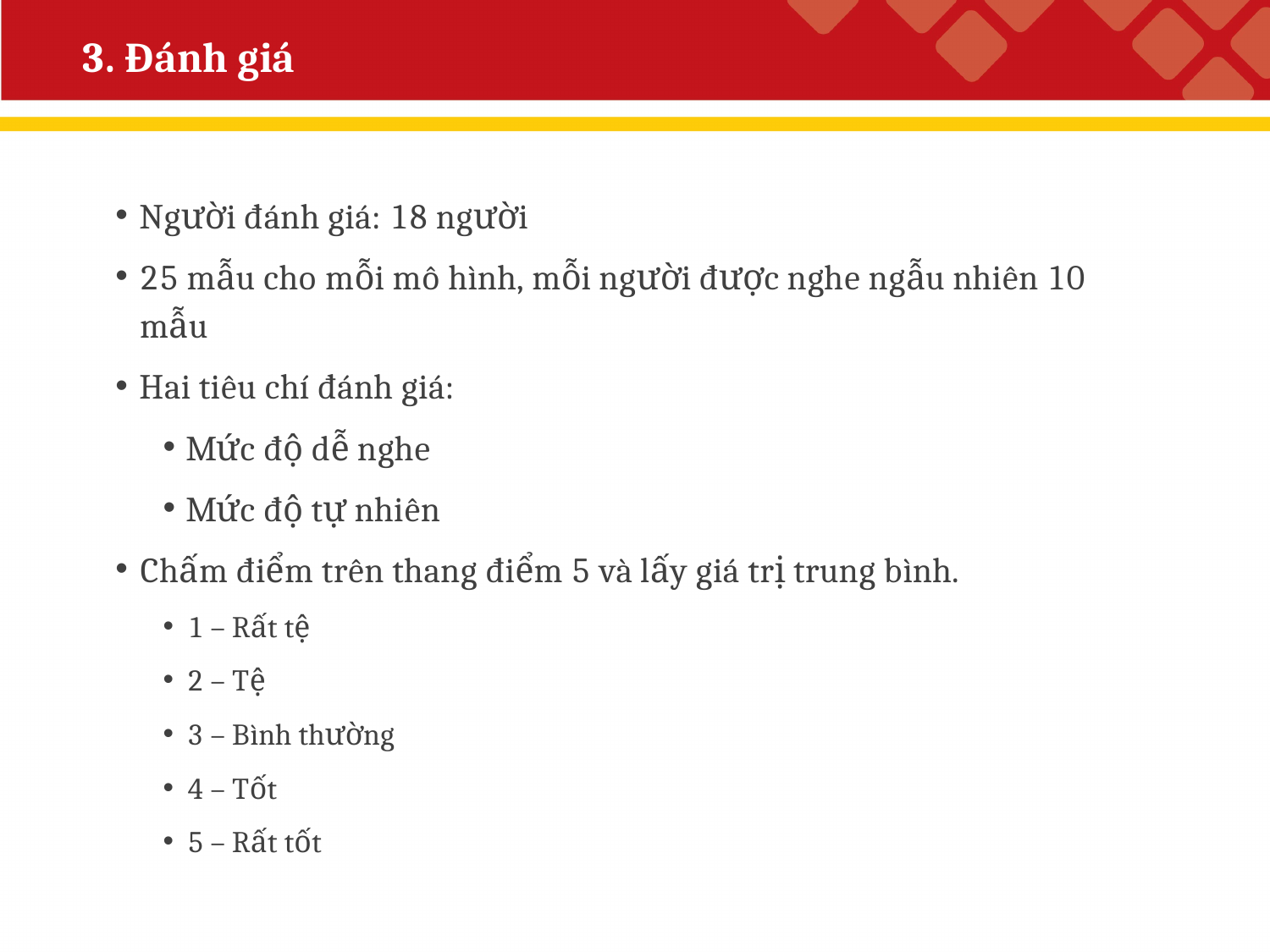

# 3. Đánh giá
Người đánh giá: 18 người
25 mẫu cho mỗi mô hình, mỗi người được nghe ngẫu nhiên 10 mẫu
Hai tiêu chí đánh giá:
Mức độ dễ nghe
Mức độ tự nhiên
Chấm điểm trên thang điểm 5 và lấy giá trị trung bình.
1 – Rất tệ
2 – Tệ
3 – Bình thường
4 – Tốt
5 – Rất tốt

23